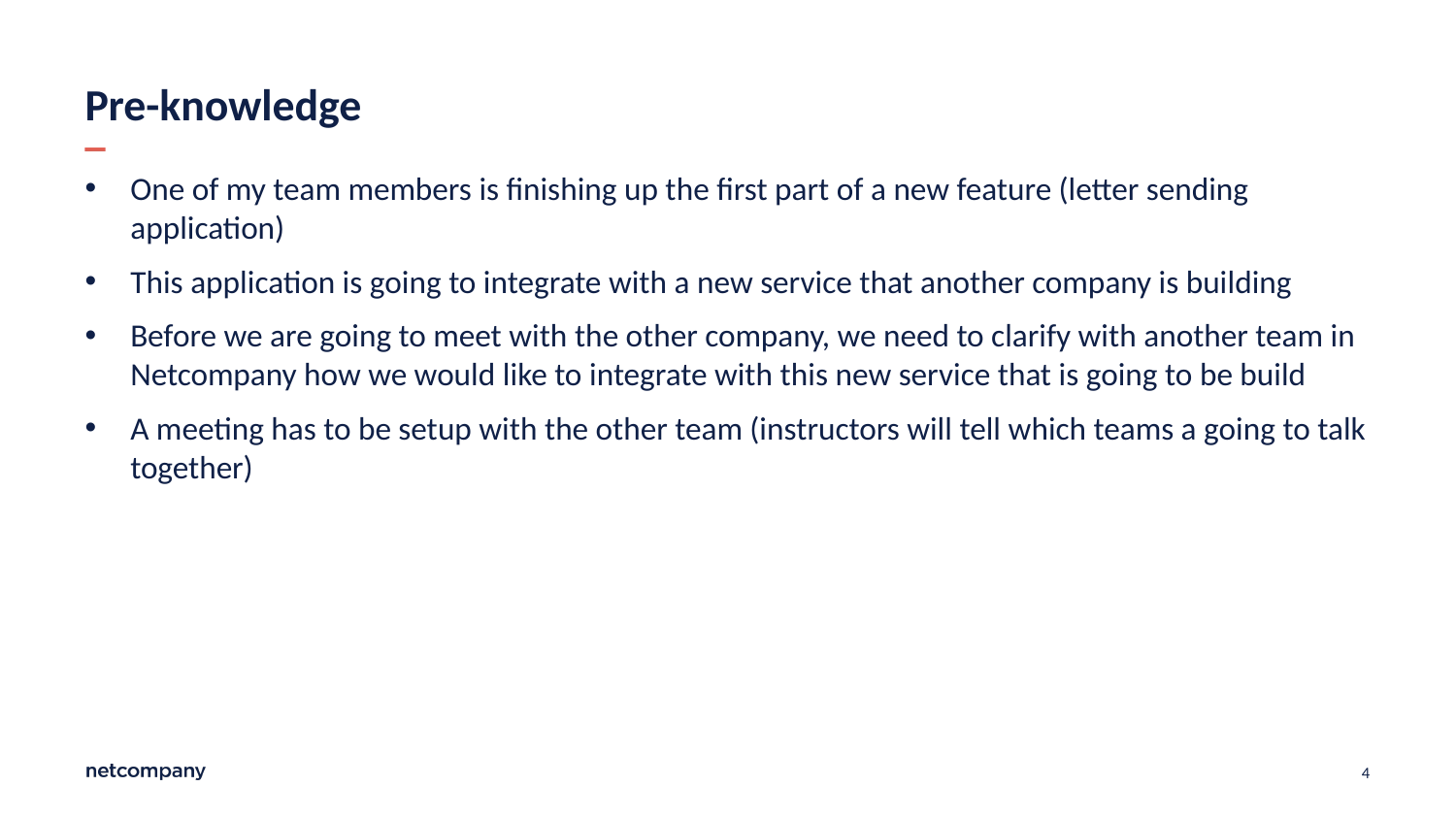

# Pre-knowledge
One of my team members is finishing up the first part of a new feature (letter sending application)
This application is going to integrate with a new service that another company is building
Before we are going to meet with the other company, we need to clarify with another team in Netcompany how we would like to integrate with this new service that is going to be build
A meeting has to be setup with the other team (instructors will tell which teams a going to talk together)